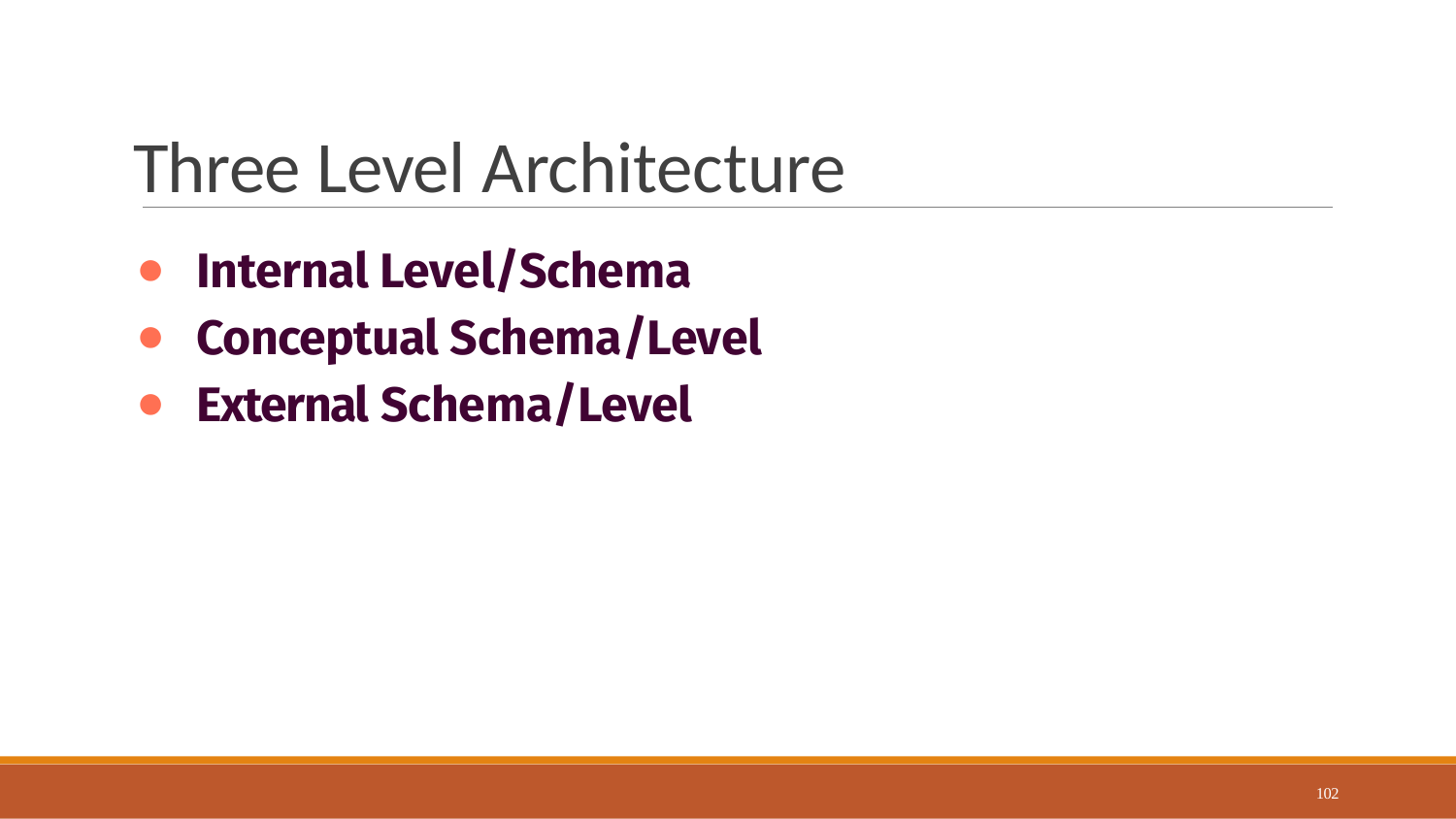

# Three Level Architecture
Internal Level/Schema
Conceptual Schema/Level
External Schema/Level
102